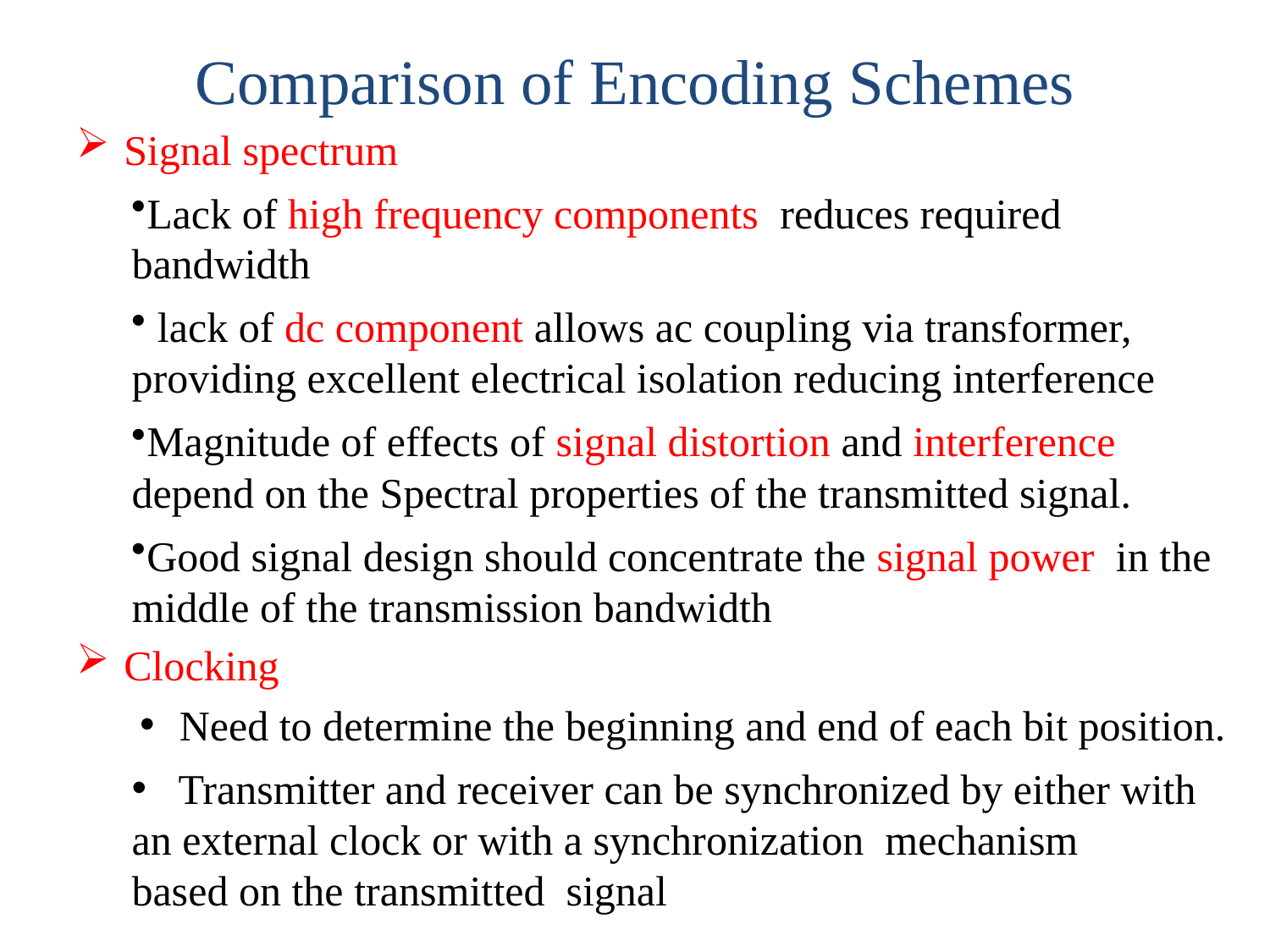

# Comparison of Encoding Schemes
Signal spectrum
Lack of high frequency components  reduces required bandwidth
 lack of dc component allows ac coupling via transformer, providing excellent electrical isolation reducing interference
Magnitude of effects of signal distortion and interference depend on the Spectral properties of the transmitted signal.
Good signal design should concentrate the signal power  in the  middle of the transmission bandwidth
Clocking
Need to determine the beginning and end of each bit position.
   Transmitter and receiver can be synchronized by either with  an external clock or with a synchronization  mechanism 	based on the transmitted  signal